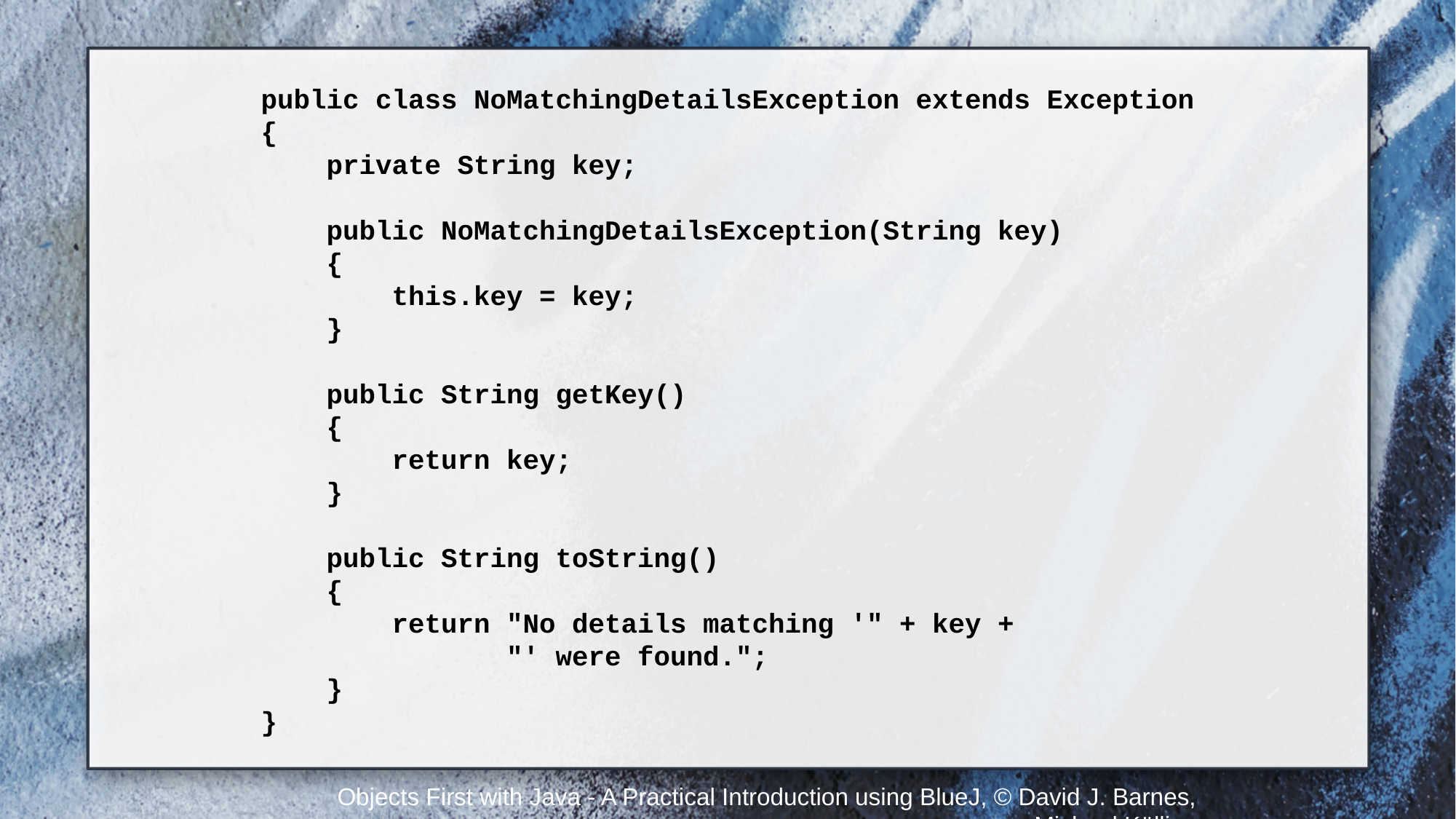

public class NoMatchingDetailsException extends Exception
{
    private String key;

    public NoMatchingDetailsException(String key)
    {
        this.key = key;
    }

    public String getKey()
    {
        return key;
    }

    public String toString()
    {
        return "No details matching '" + key +
               "' were found.";
    }
}